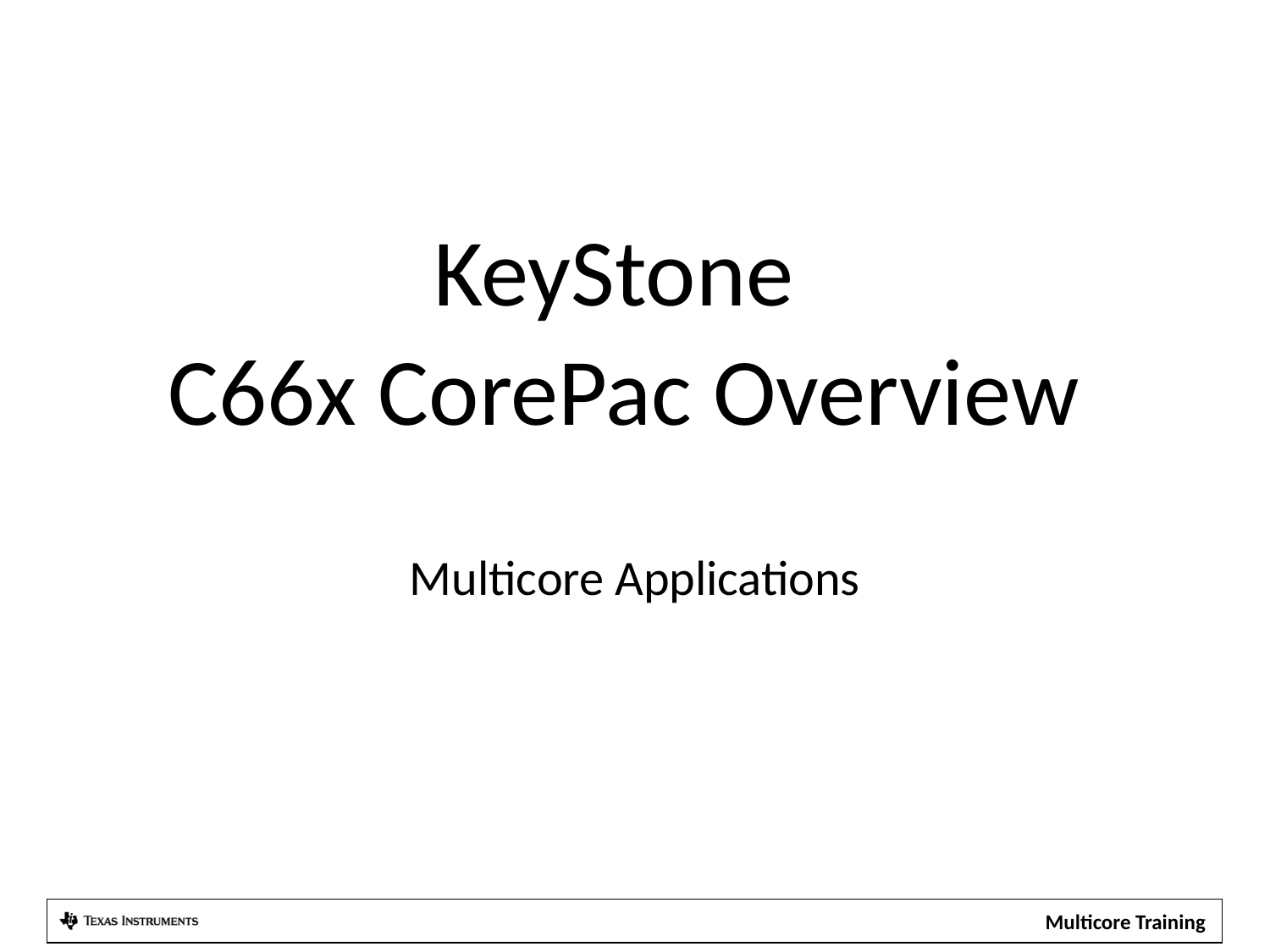

# KeyStone C66x CorePac Overview
Multicore Applications